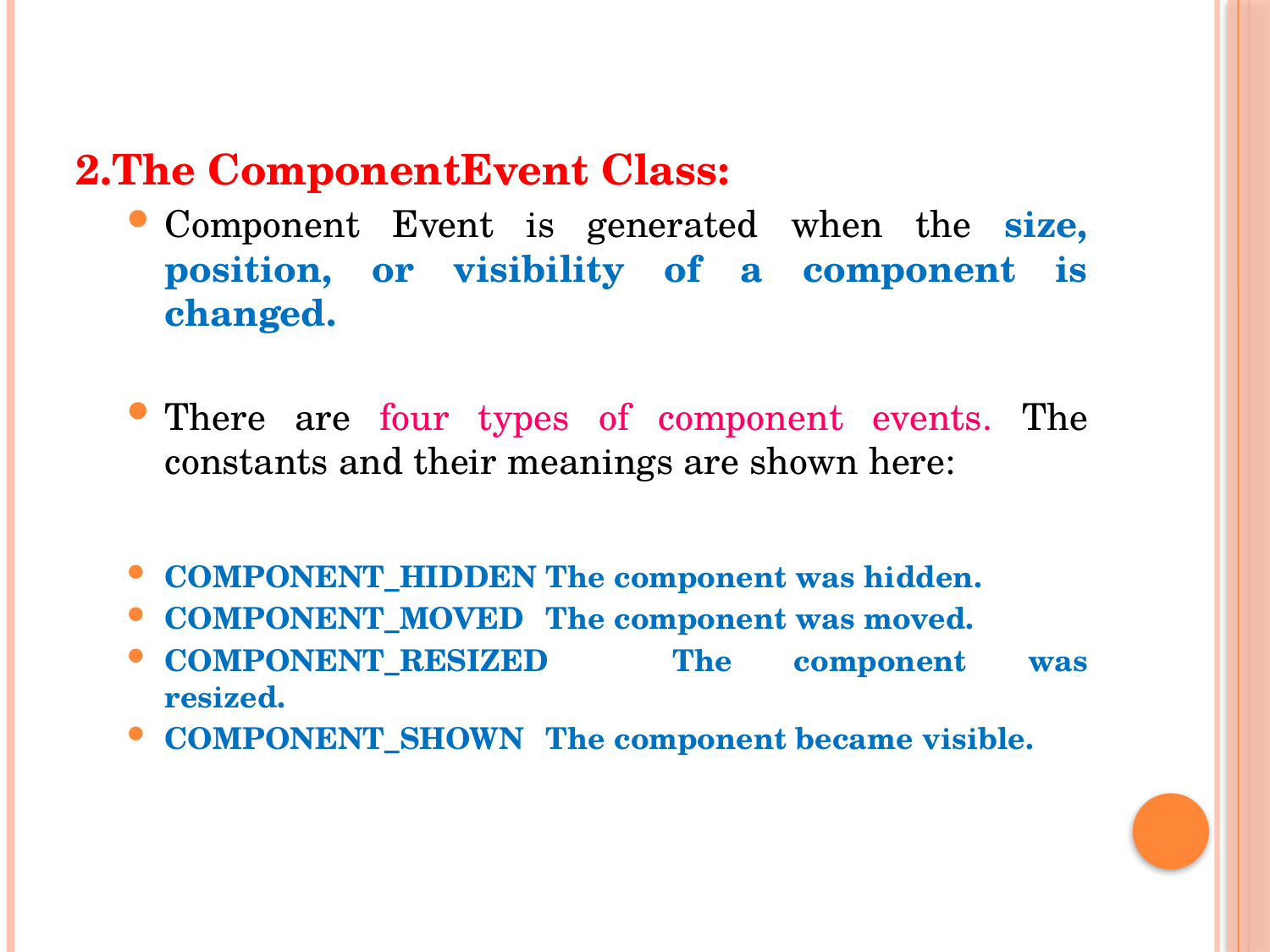

2.The ComponentEvent Class:
Component Event is generated when the size, position, or visibility of a component is changed.

There are four types of component events. The constants and their meanings are shown here:

COMPONENT_HIDDEN	The component was hidden.
COMPONENT_MOVED	The component was moved.
COMPONENT_RESIZED	The component was resized.
COMPONENT_SHOWN	The component became visible.